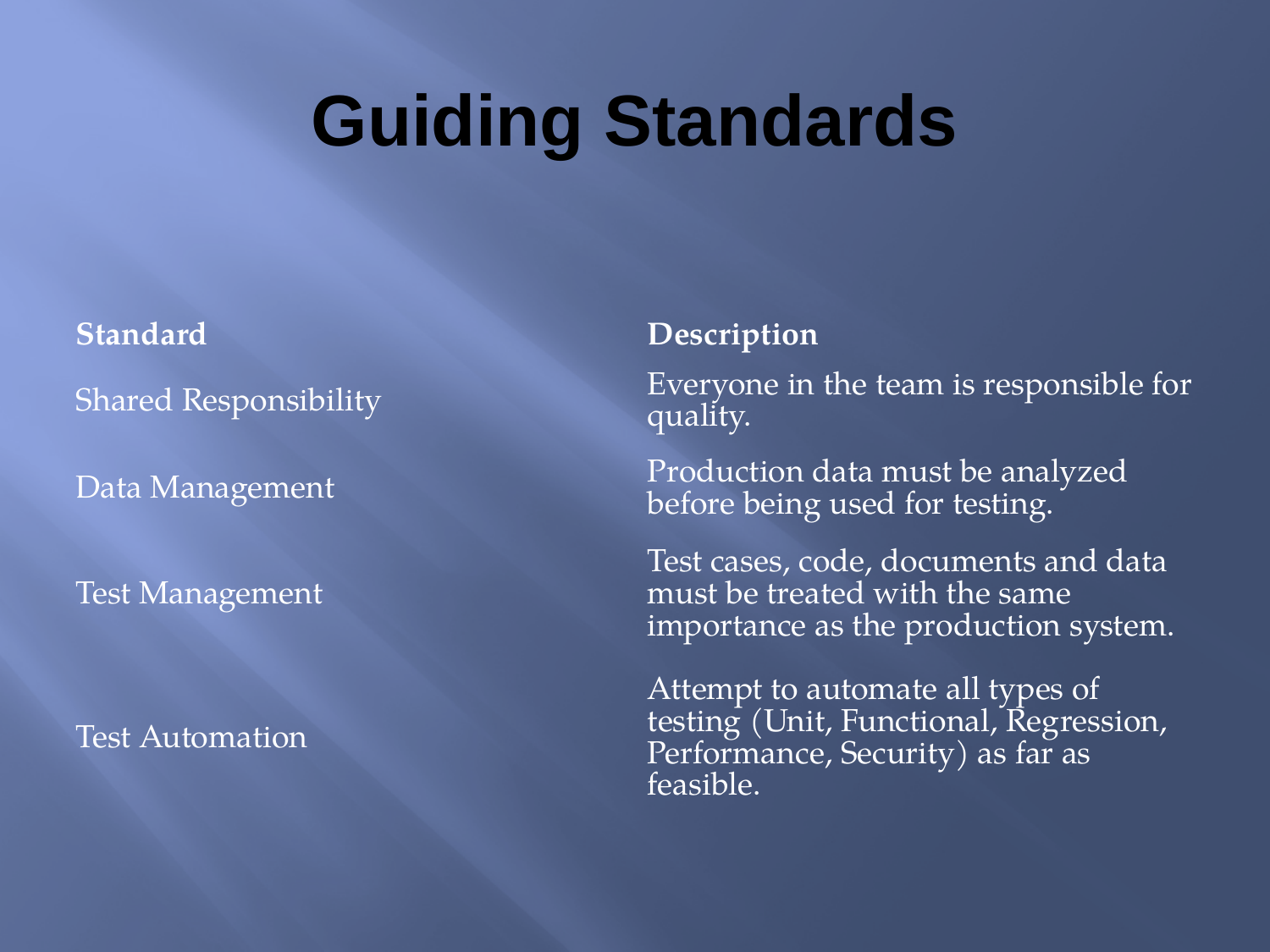

# Guiding Standards
| Standard | Description |
| --- | --- |
| Shared Responsibility | Everyone in the team is responsible for quality. |
| Data Management | Production data must be analyzed before being used for testing. |
| Test Management | Test cases, code, documents and data must be treated with the same importance as the production system. |
| Test Automation | Attempt to automate all types of testing (Unit, Functional, Regression, Performance, Security) as far as feasible. |